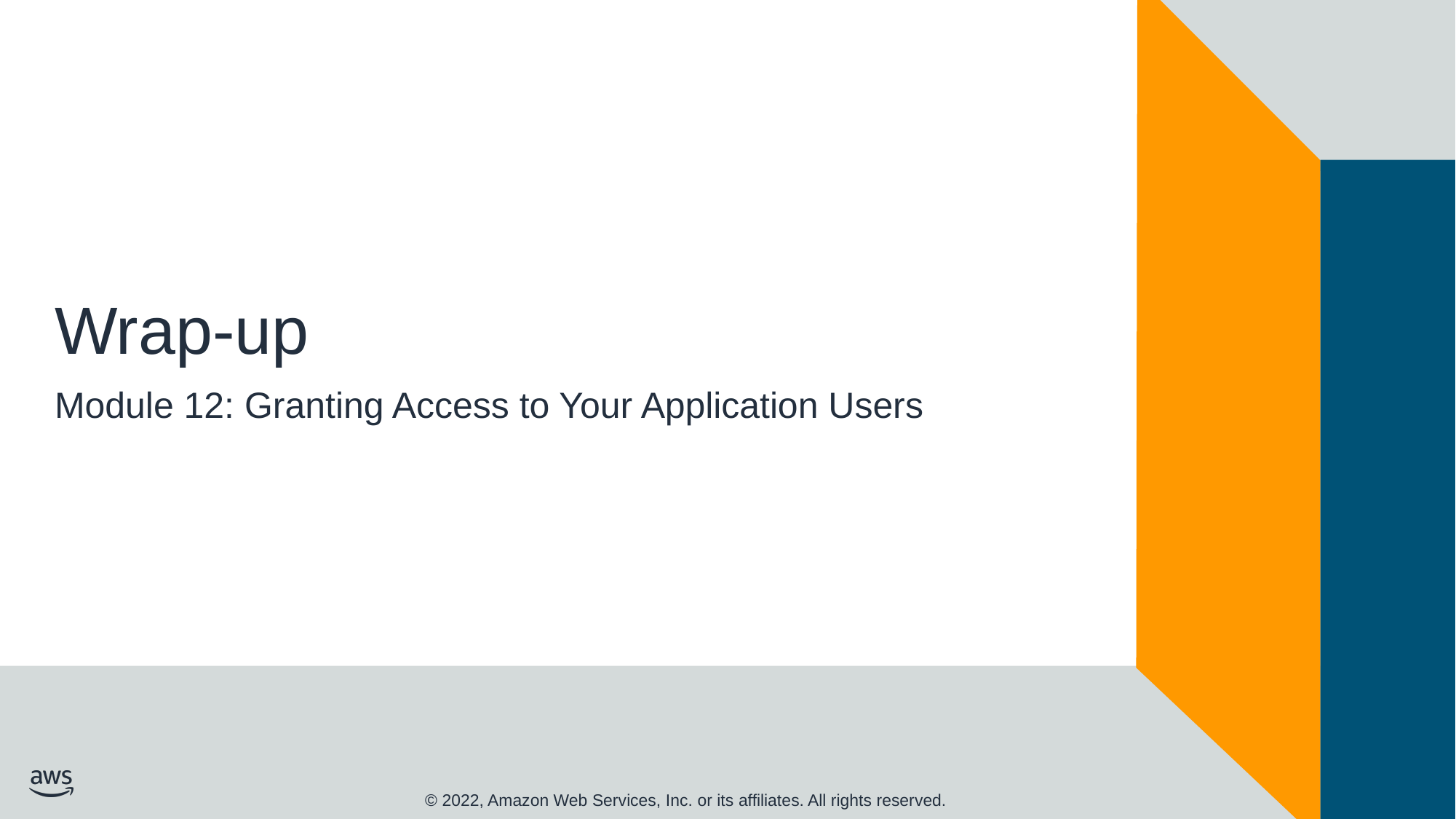

# Wrap-up
Module 12: Granting Access to Your Application Users